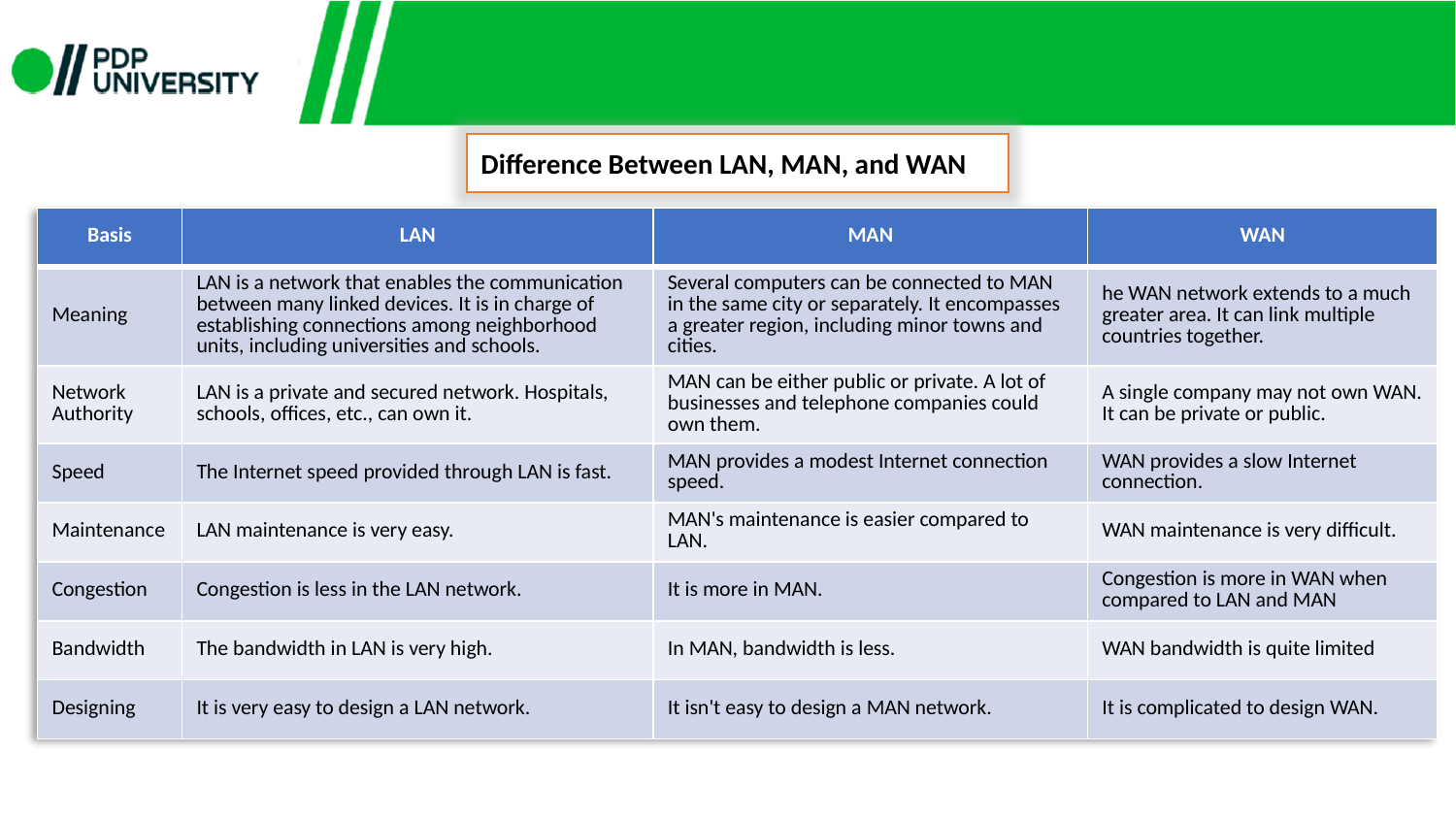

Difference Between LAN, MAN, and WAN
| Basis | LAN | MAN | WAN |
| --- | --- | --- | --- |
| Meaning | LAN is a network that enables the communication between many linked devices. It is in charge of establishing connections among neighborhood units, including universities and schools. | Several computers can be connected to MAN in the same city or separately. It encompasses a greater region, including minor towns and cities. | he WAN network extends to a much greater area. It can link multiple countries together. |
| Network Authority | LAN is a private and secured network. Hospitals, schools, offices, etc., can own it. | MAN can be either public or private. A lot of businesses and telephone companies could own them. | A single company may not own WAN. It can be private or public. |
| Speed | The Internet speed provided through LAN is fast. | MAN provides a modest Internet connection speed. | WAN provides a slow Internet connection. |
| Maintenance | LAN maintenance is very easy. | MAN's maintenance is easier compared to LAN. | WAN maintenance is very difficult. |
| Congestion | Congestion is less in the LAN network. | It is more in MAN. | Congestion is more in WAN when compared to LAN and MAN |
| Bandwidth | The bandwidth in LAN is very high. | In MAN, bandwidth is less. | WAN bandwidth is quite limited |
| Designing | It is very easy to design a LAN network. | It isn't easy to design a MAN network. | It is complicated to design WAN. |